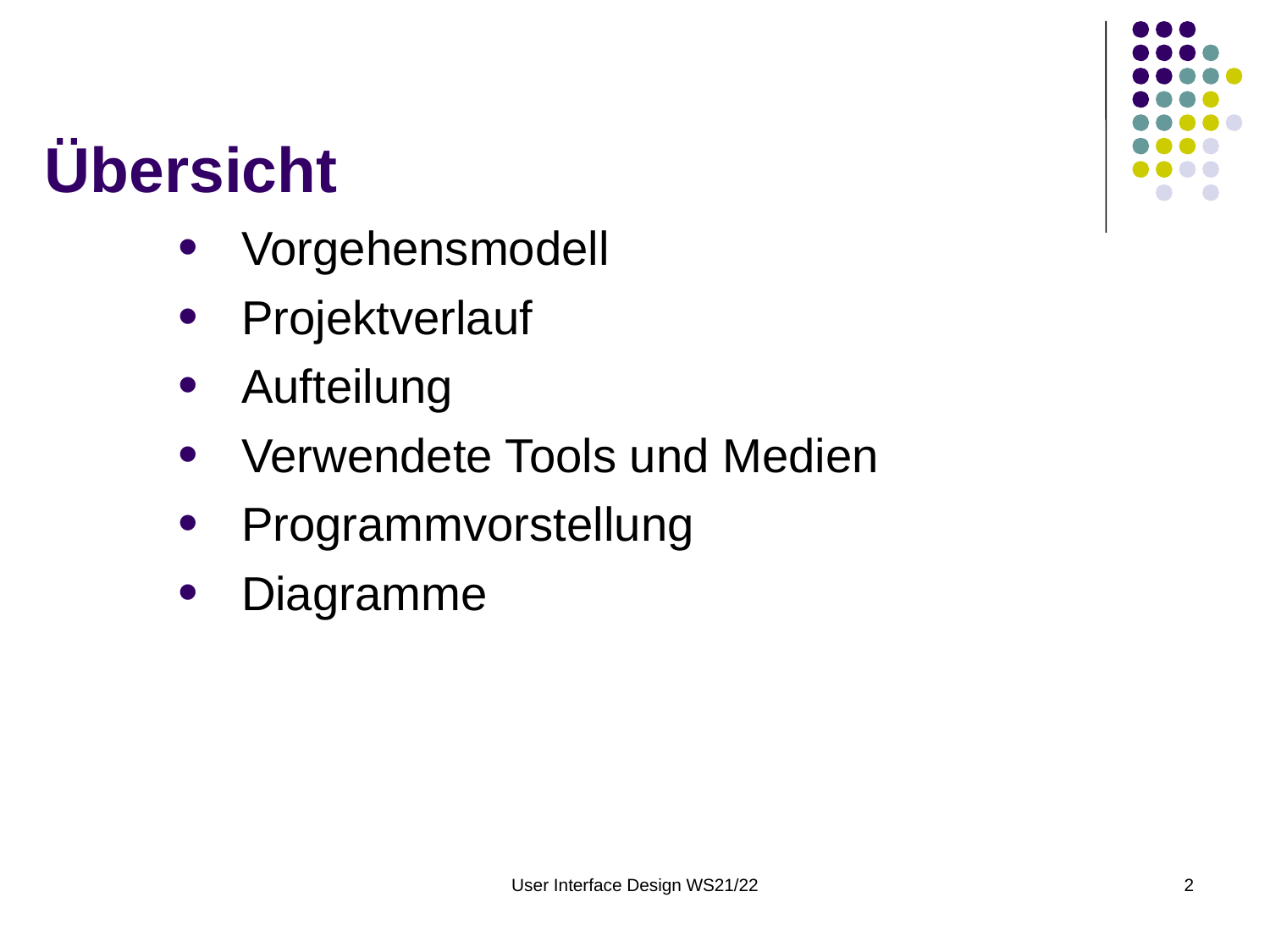

# Übersicht
Vorgehensmodell
Projektverlauf
Aufteilung
Verwendete Tools und Medien
Programmvorstellung
Diagramme

User Interface Design WS21/22
2